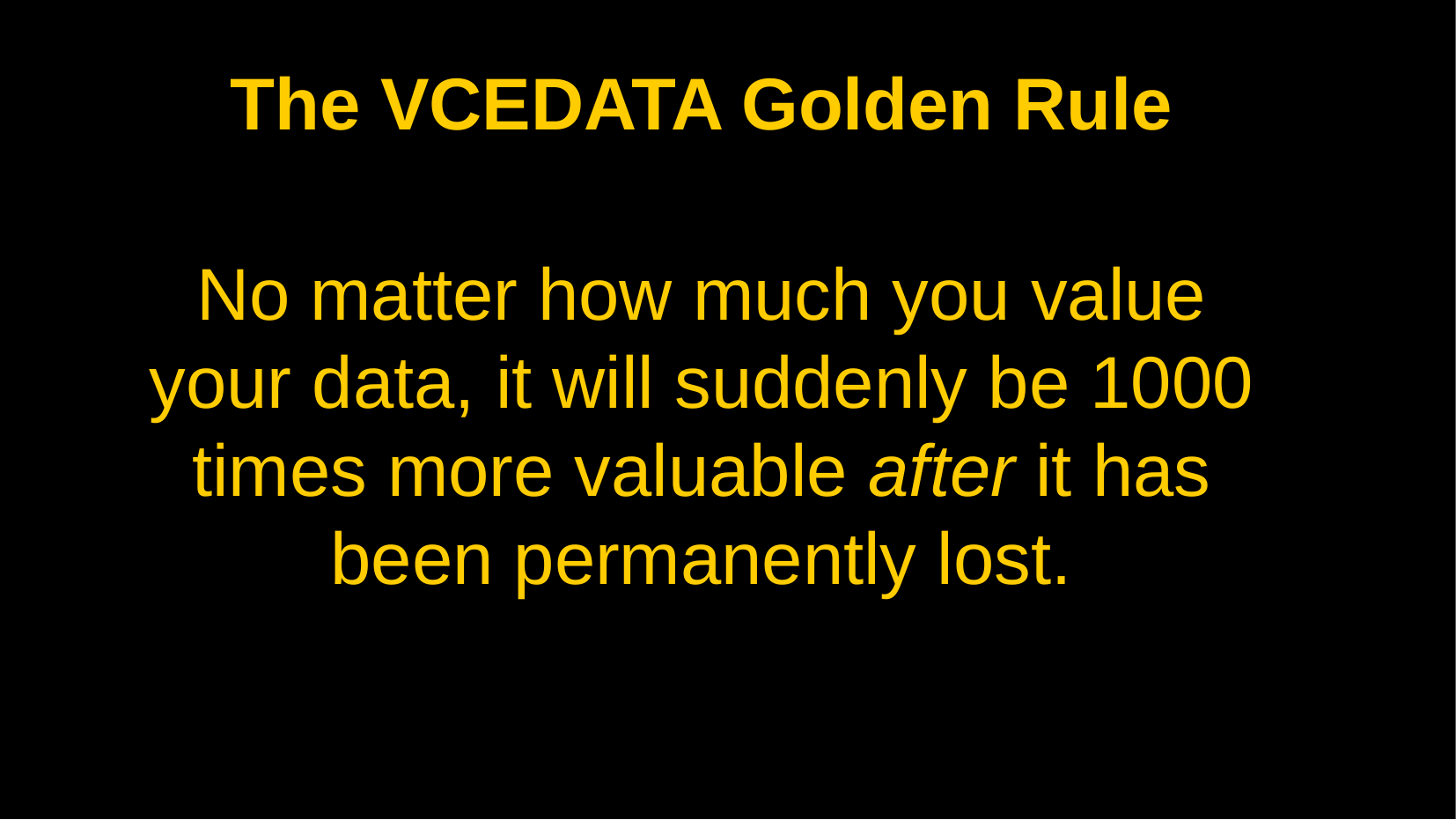

The VCEDATA Golden Rule

No matter how much you value your data, it will suddenly be 1000 times more valuable after it has been permanently lost.